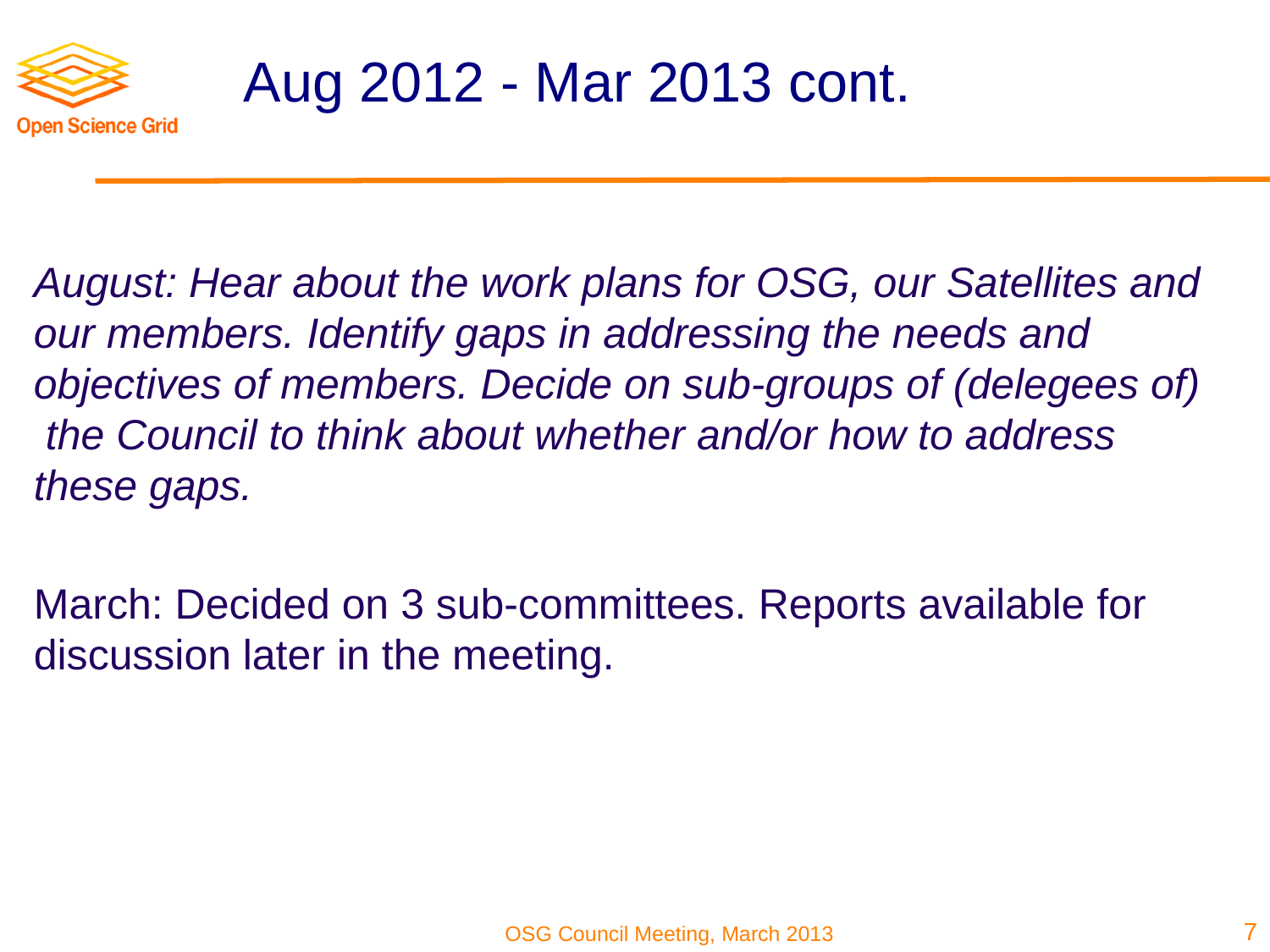

# Aug 2012 - Mar 2013 cont.
August: Hear about the work plans for OSG, our Satellites and our members. Identify gaps in addressing the needs and objectives of members. Decide on sub-groups of (delegees of)  the Council to think about whether and/or how to address these gaps.

March: Decided on 3 sub-committees. Reports available for discussion later in the meeting.

7